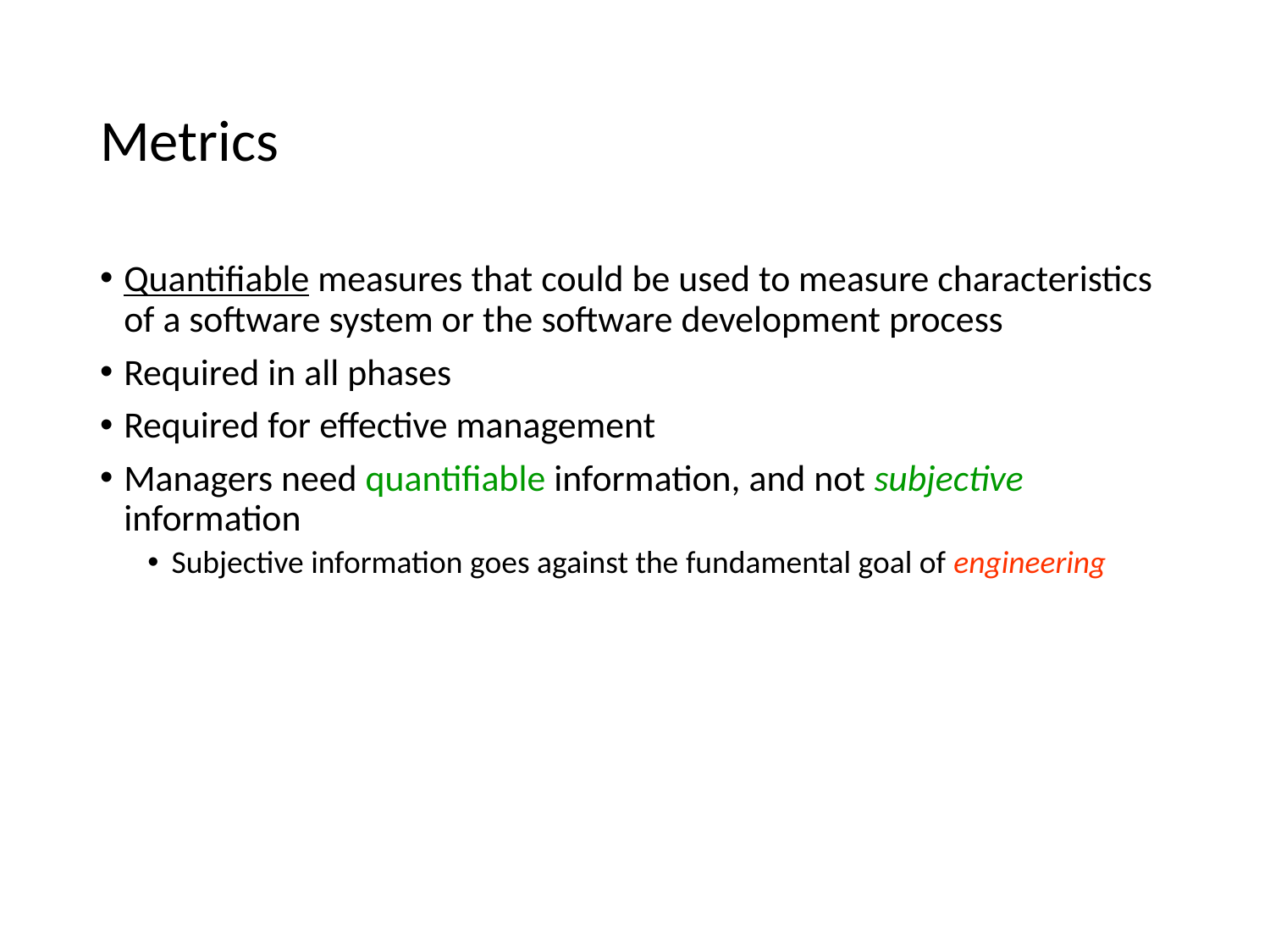

# Metrics
Quantifiable measures that could be used to measure characteristics of a software system or the software development process
Required in all phases
Required for effective management
Managers need quantifiable information, and not subjective information
Subjective information goes against the fundamental goal of engineering